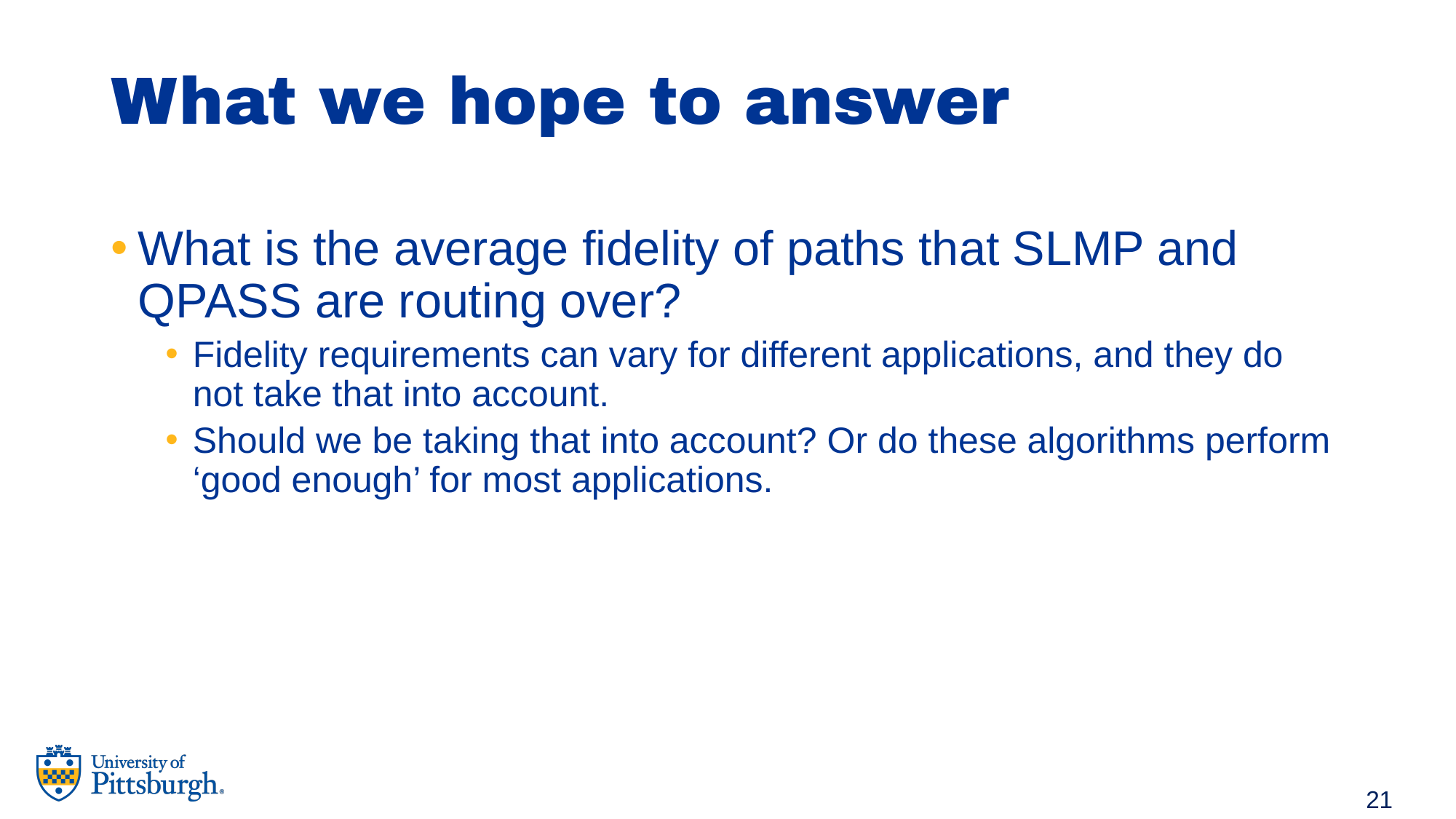

# What we hope to answer
What is the average fidelity of paths that SLMP and QPASS are routing over?
Fidelity requirements can vary for different applications, and they do not take that into account.
Should we be taking that into account? Or do these algorithms perform ‘good enough’ for most applications.

21